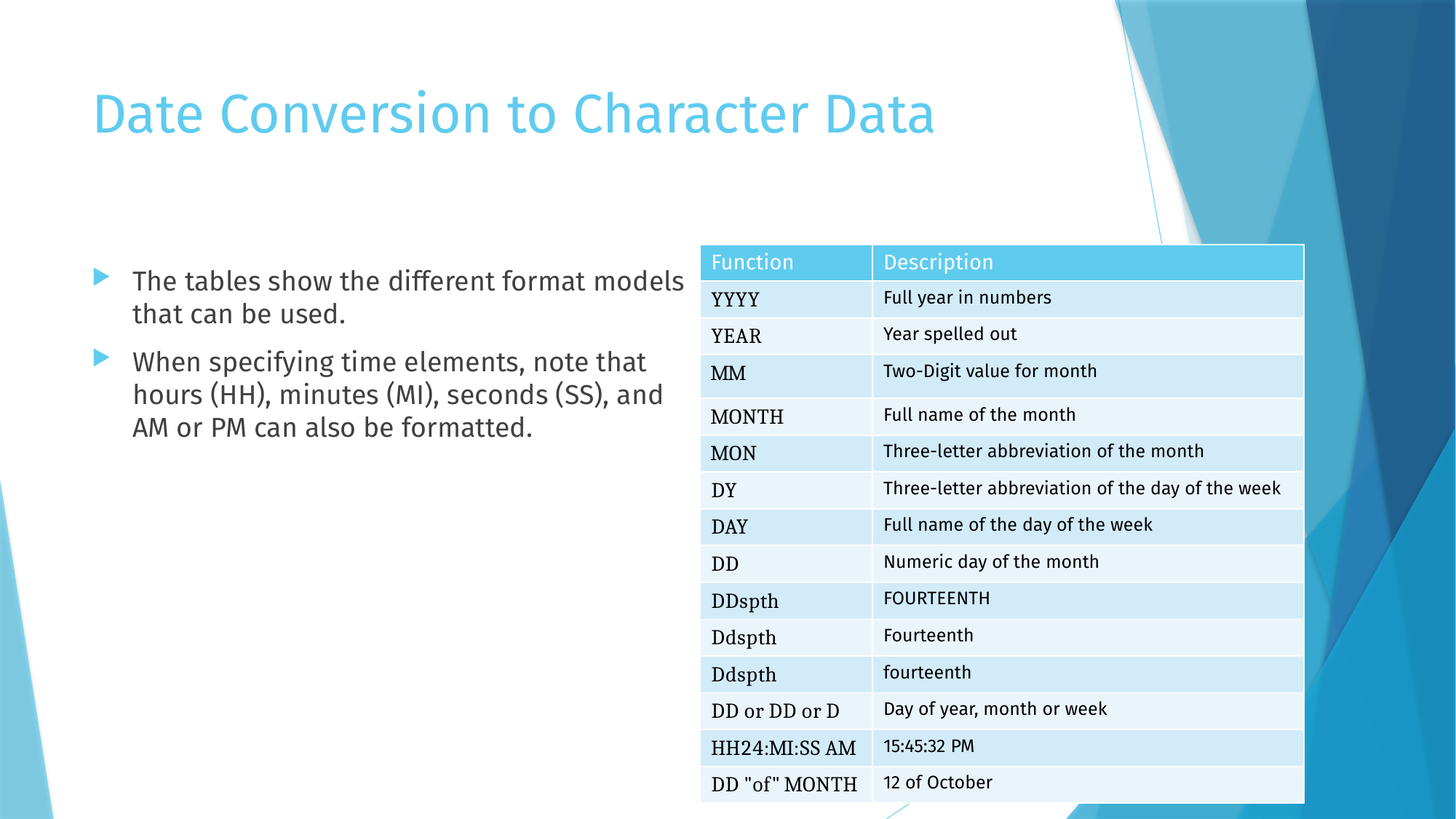

# Date Conversion to Character Data
| Function | Description |
| --- | --- |
| YYYY | Full year in numbers |
| YEAR | Year spelled out |
| MM | Two-Digit value for month |
| MONTH | Full name of the month |
| MON | Three-letter abbreviation of the month |
| DY | Three-letter abbreviation of the day of the week |
| DAY | Full name of the day of the week |
| DD | Numeric day of the month |
| DDspth | FOURTEENTH |
| Ddspth | Fourteenth |
| Ddspth | fourteenth |
| DD or DD or D | Day of year, month or week |
| HH24:MI:SS AM | 15:45:32 PM |
| DD "of" MONTH | 12 of October |
The tables show the different format models that can be used.
When specifying time elements, note that hours (HH), minutes (MI), seconds (SS), and AM or PM can also be formatted.